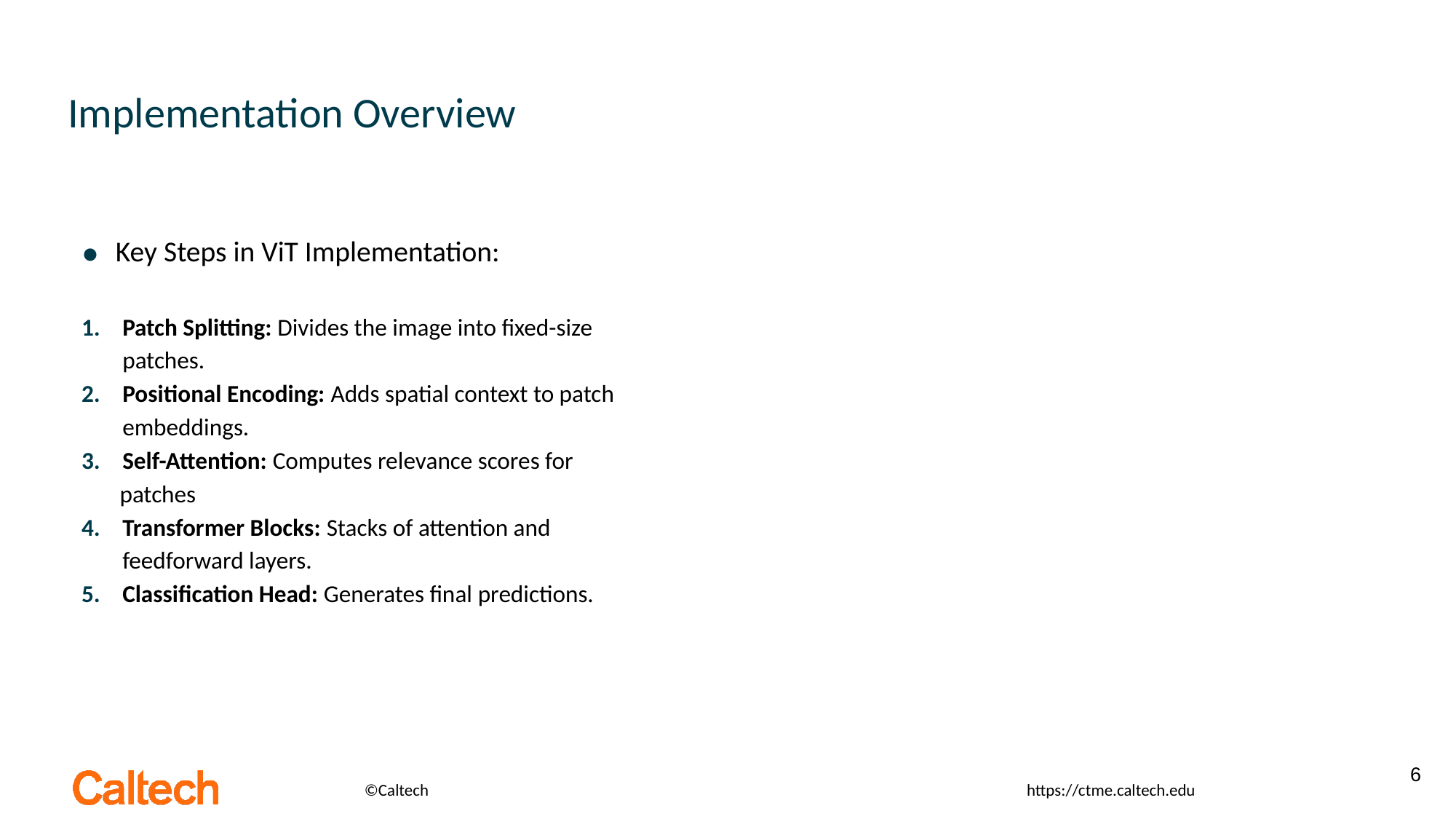

# Implementation Overview
Key Steps in ViT Implementation:

Patch Splitting: Divides the image into fixed-size patches.
Positional Encoding: Adds spatial context to patch embeddings.
Self-Attention: Computes relevance scores for
       patches
Transformer Blocks: Stacks of attention and feedforward layers.
Classification Head: Generates final predictions.

6